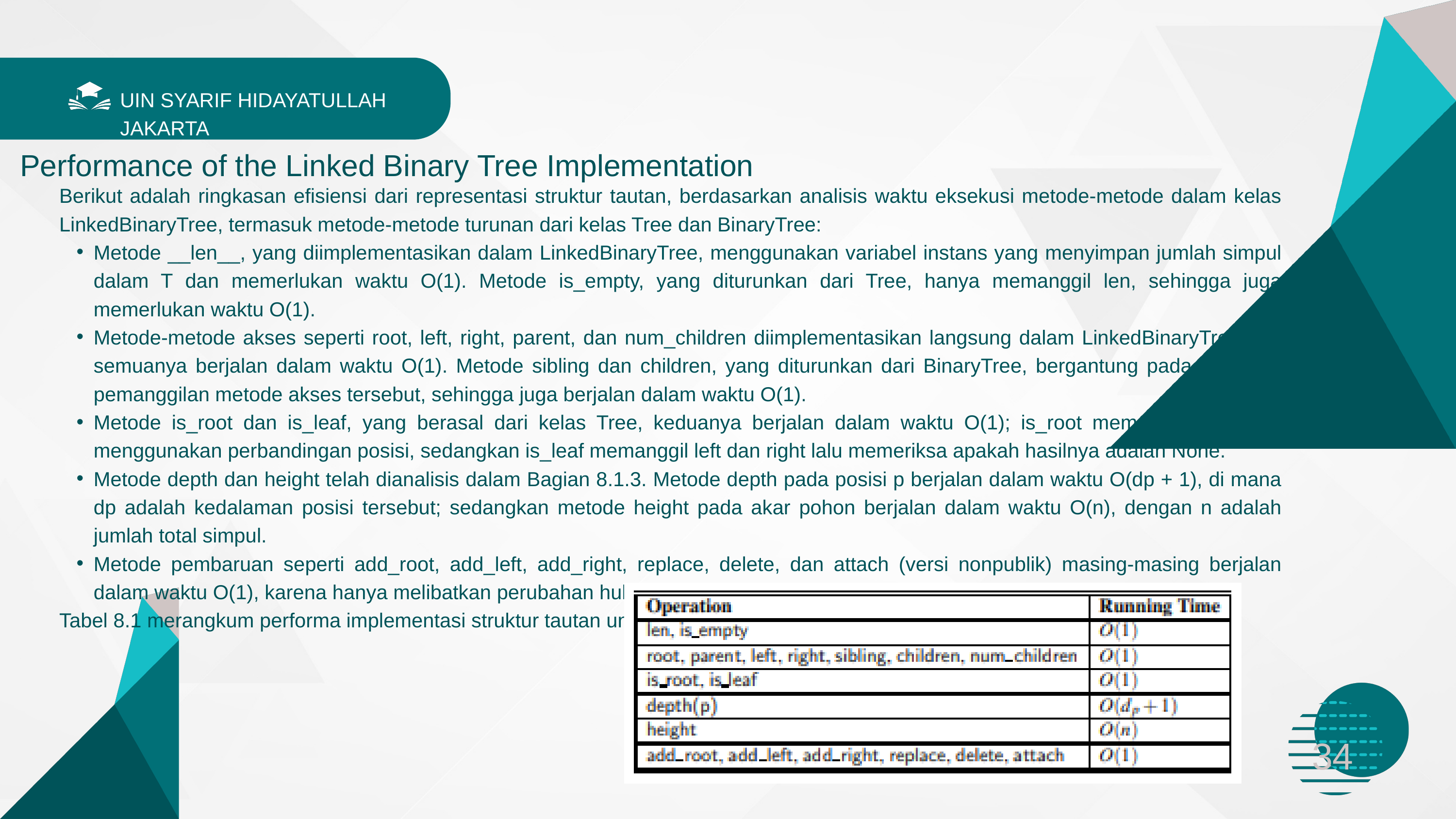

UIN SYARIF HIDAYATULLAH JAKARTA
Performance of the Linked Binary Tree Implementation
Berikut adalah ringkasan efisiensi dari representasi struktur tautan, berdasarkan analisis waktu eksekusi metode‐metode dalam kelas LinkedBinaryTree, termasuk metode‐metode turunan dari kelas Tree dan BinaryTree:
Metode __len__, yang diimplementasikan dalam LinkedBinaryTree, menggunakan variabel instans yang menyimpan jumlah simpul dalam T dan memerlukan waktu O(1). Metode is_empty, yang diturunkan dari Tree, hanya memanggil len, sehingga juga memerlukan waktu O(1).
Metode‐metode akses seperti root, left, right, parent, dan num_children diimplementasikan langsung dalam LinkedBinaryTree dan semuanya berjalan dalam waktu O(1). Metode sibling dan children, yang diturunkan dari BinaryTree, bergantung pada sejumlah pemanggilan metode akses tersebut, sehingga juga berjalan dalam waktu O(1).
Metode is_root dan is_leaf, yang berasal dari kelas Tree, keduanya berjalan dalam waktu O(1); is_root memanggil root dan menggunakan perbandingan posisi, sedangkan is_leaf memanggil left dan right lalu memeriksa apakah hasilnya adalah None.
Metode depth dan height telah dianalisis dalam Bagian 8.1.3. Metode depth pada posisi p berjalan dalam waktu O(dp + 1), di mana dp adalah kedalaman posisi tersebut; sedangkan metode height pada akar pohon berjalan dalam waktu O(n), dengan n adalah jumlah total simpul.
Metode pembaruan seperti add_root, add_left, add_right, replace, delete, dan attach (versi nonpublik) masing-masing berjalan dalam waktu O(1), karena hanya melibatkan perubahan hubungan antar simpul dalam jumlah konstan.
Tabel 8.1 merangkum performa implementasi struktur tautan untuk pohon biner.

34